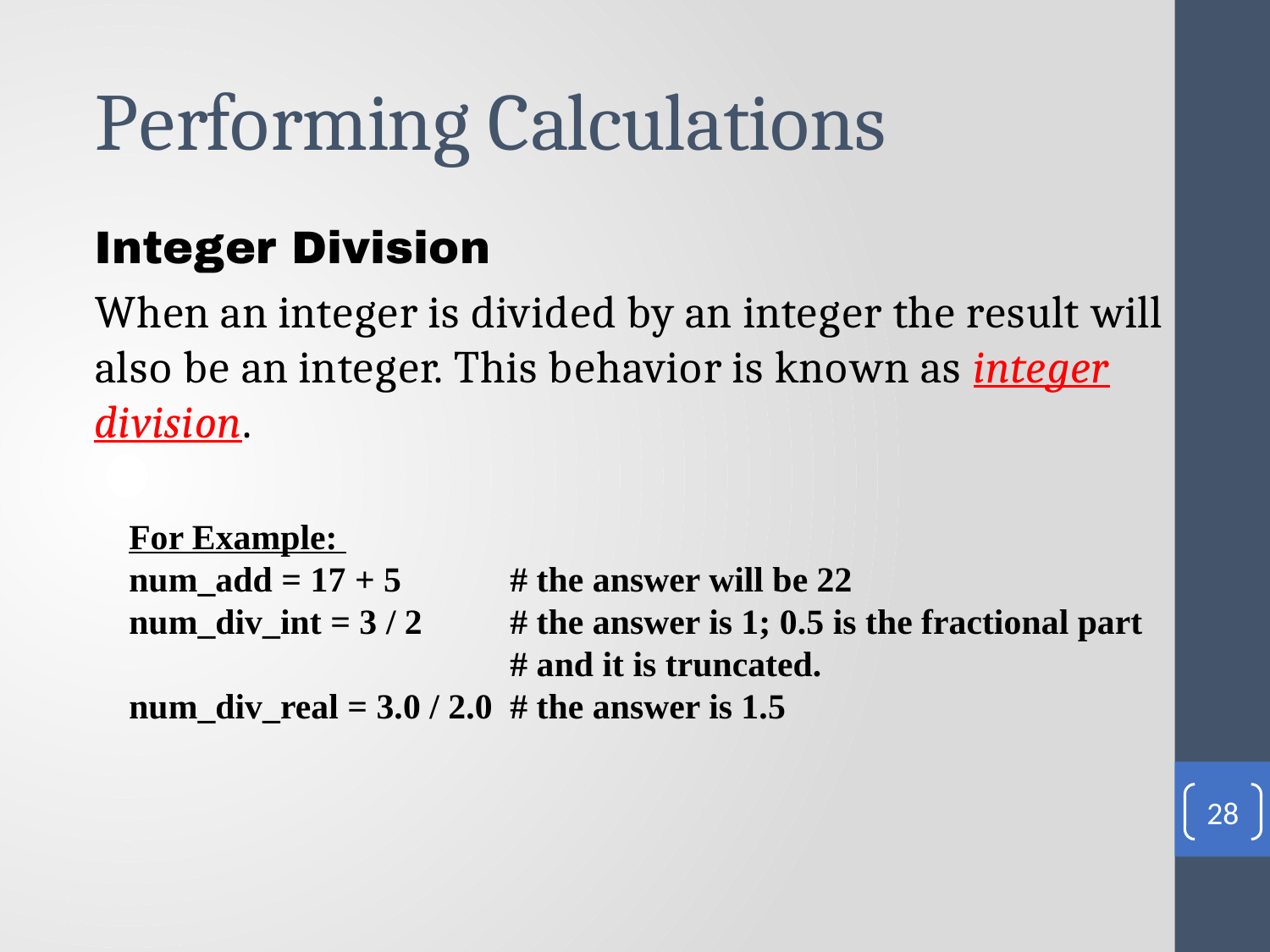

# Performing Calculations
Integer Division
When an integer is divided by an integer the result will also be an integer. This behavior is known as integer division.

For Example:
num_add = 17 + 5 	# the answer will be 22
num_div_int = 3 / 2 	# the answer is 1; 0.5 is the fractional part
                		# and it is truncated.
num_div_real = 3.0 / 2.0	# the answer is 1.5

28